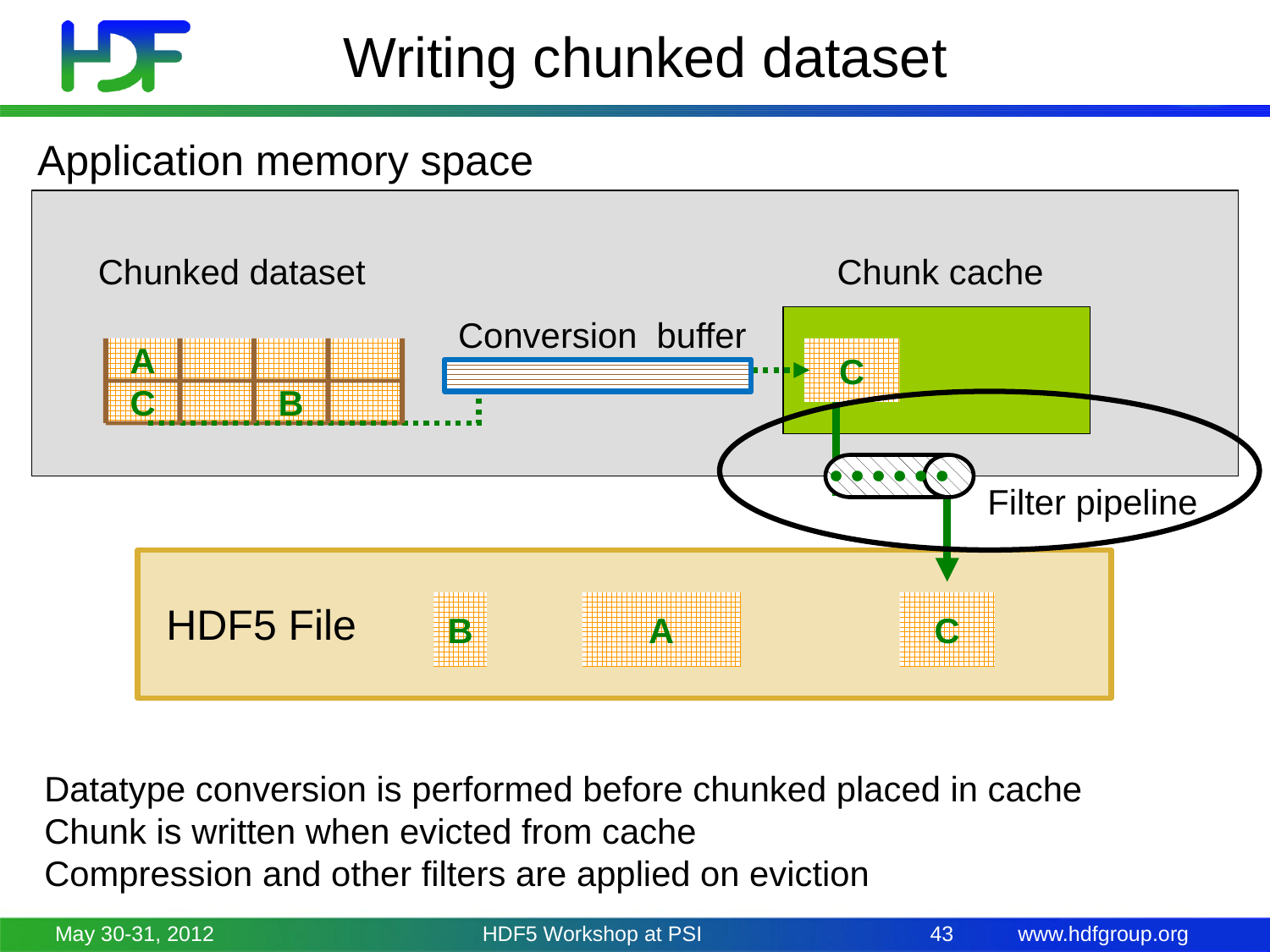

# Writing chunked dataset
Application memory space

Chunked dataset
Chunk cache
Conversion  buffer

A

C

C

B

Filter pipeline

HDF5 File
B
A
C
Datatype conversion is performed before chunked placed in cache
Chunk is written when evicted from cache
Compression and other filters are applied on eviction
May 30-31, 2012
HDF5 Workshop at PSI
43